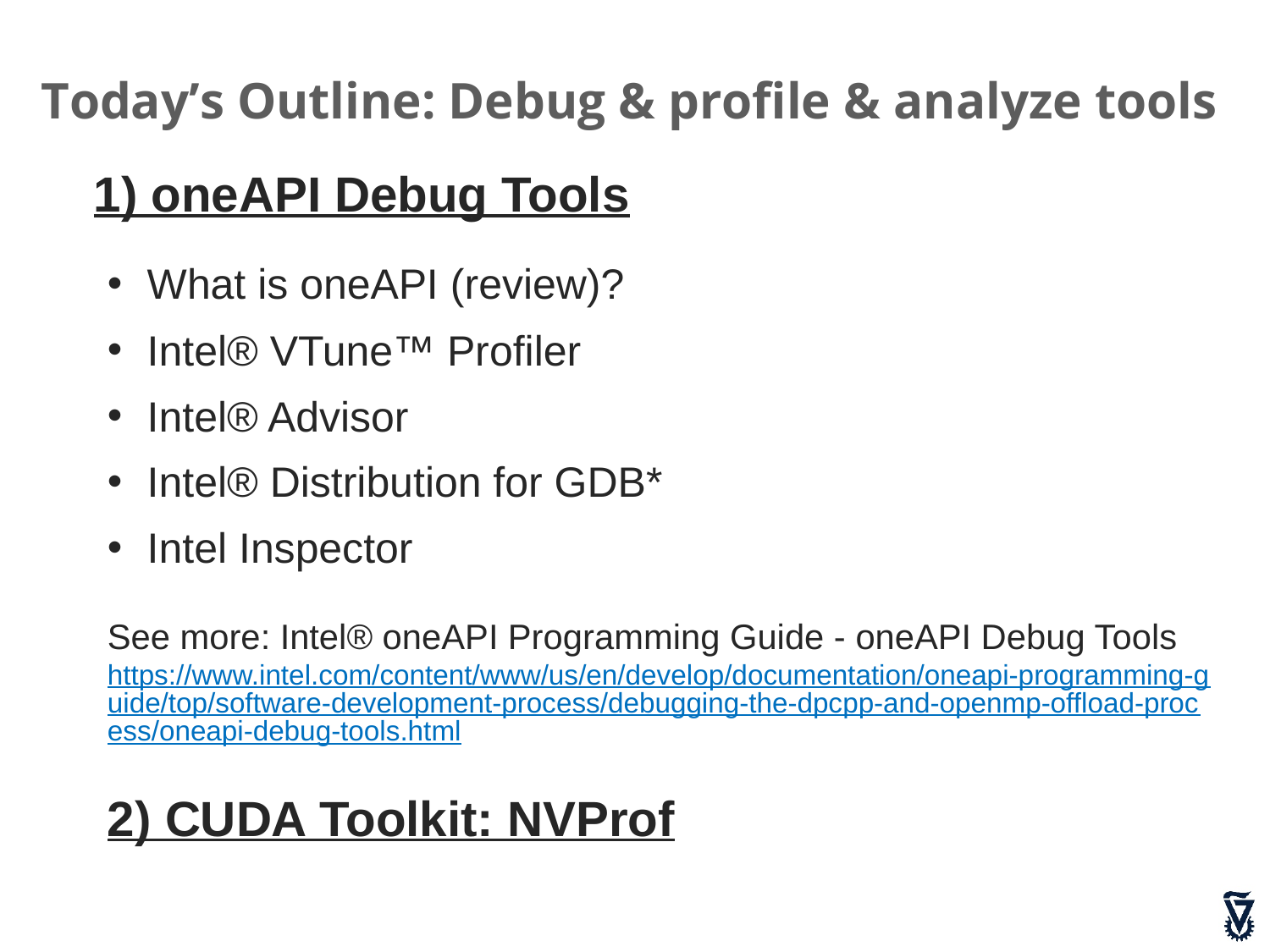

Today’s Outline: Debug & profile & analyze tools
1) oneAPI Debug Tools
What is oneAPI (review)?
Intel® VTune™ Profiler
Intel® Advisor
Intel® Distribution for GDB*
Intel Inspector

See more: Intel® oneAPI Programming Guide - oneAPI Debug Tools
https://www.intel.com/content/www/us/en/develop/documentation/oneapi-programming-guide/top/software-development-process/debugging-the-dpcpp-and-openmp-offload-process/oneapi-debug-tools.html
2) CUDA Toolkit: NVProf